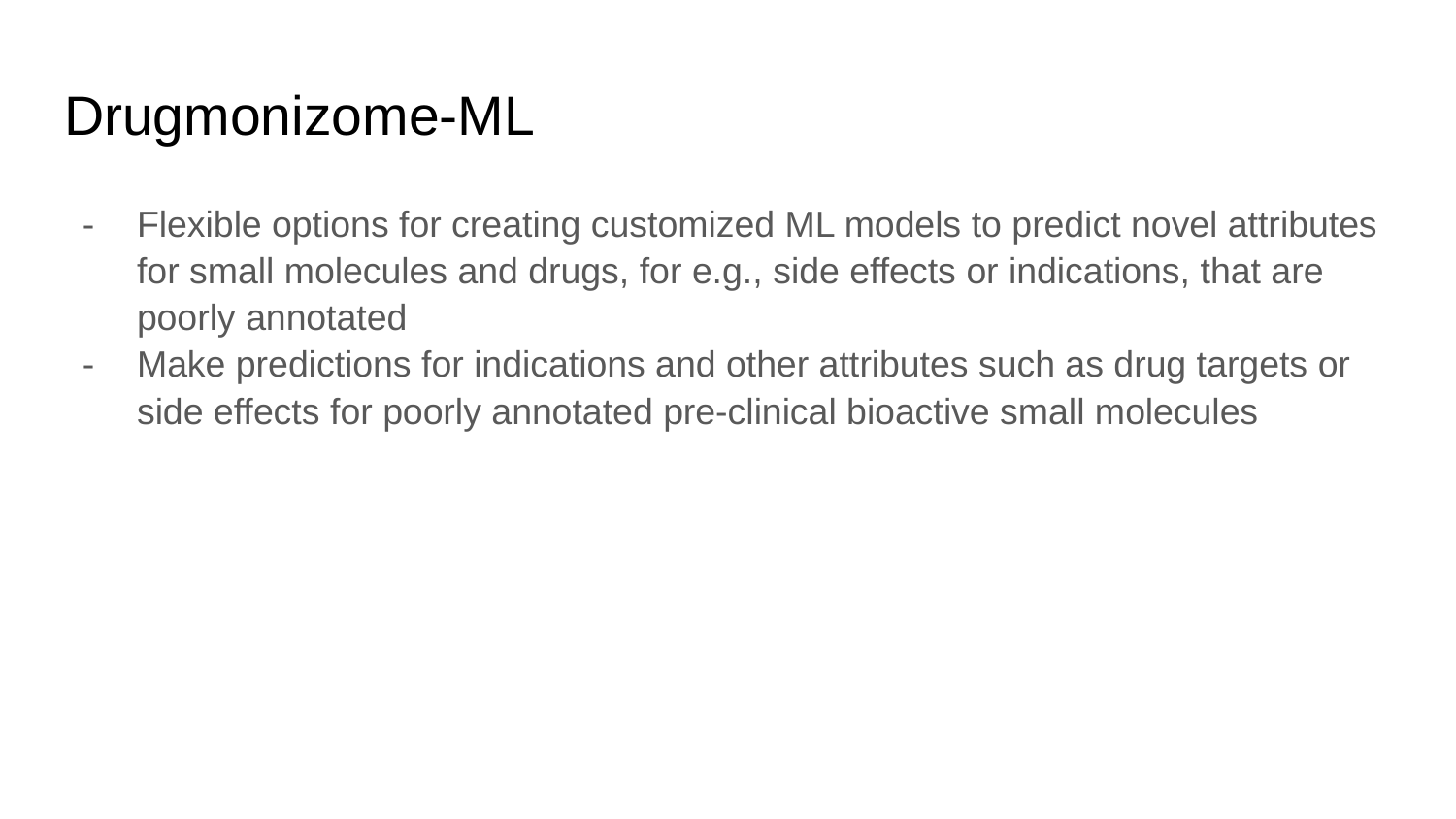

# Drugmonizome-ML
Flexible options for creating customized ML models to predict novel attributes for small molecules and drugs, for e.g., side effects or indications, that are poorly annotated
Make predictions for indications and other attributes such as drug targets or side effects for poorly annotated pre-clinical bioactive small molecules